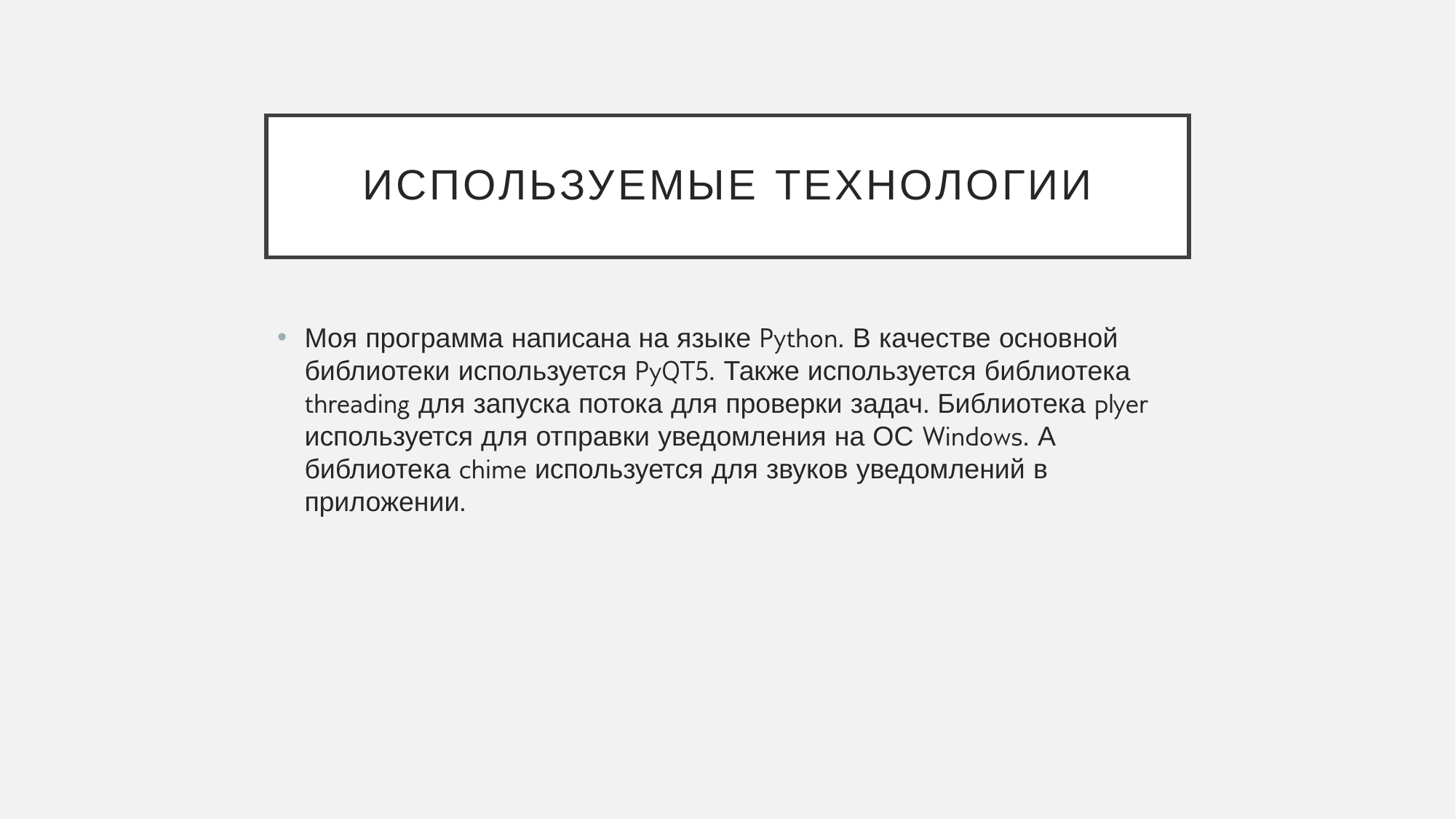

# Используемые технологии
Моя программа написана на языке Python. В качестве основной библиотеки используется PyQT5. Также используется библиотека threading для запуска потока для проверки задач. Библиотека plyer используется для отправки уведомления на ОС Windows. А библиотека chime используется для звуков уведомлений в приложении.